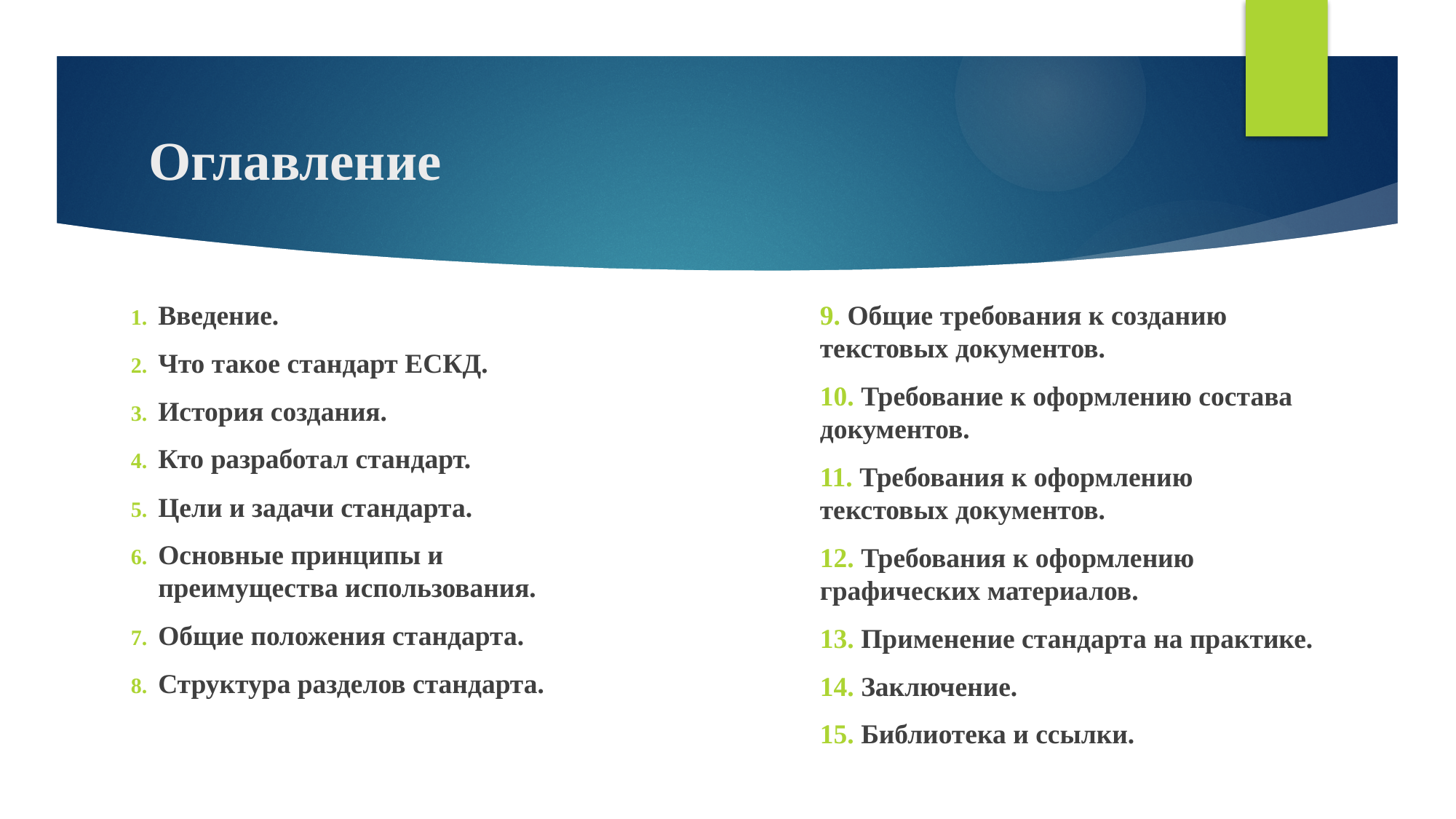

# Оглавление
Введение.
Что такое стандарт ЕСКД.
История создания.
Кто разработал стандарт.
Цели и задачи стандарта.
Основные принципы и преимущества использования.
Общие положения стандарта.
Структура разделов стандарта.

9. Общие требования к созданию текстовых документов.
10. Требование к оформлению состава документов.
11. Требования к оформлению текстовых документов.
12. Требования к оформлению графических материалов.
13. Применение стандарта на практике.
14. Заключение.
15. Библиотека и ссылки.